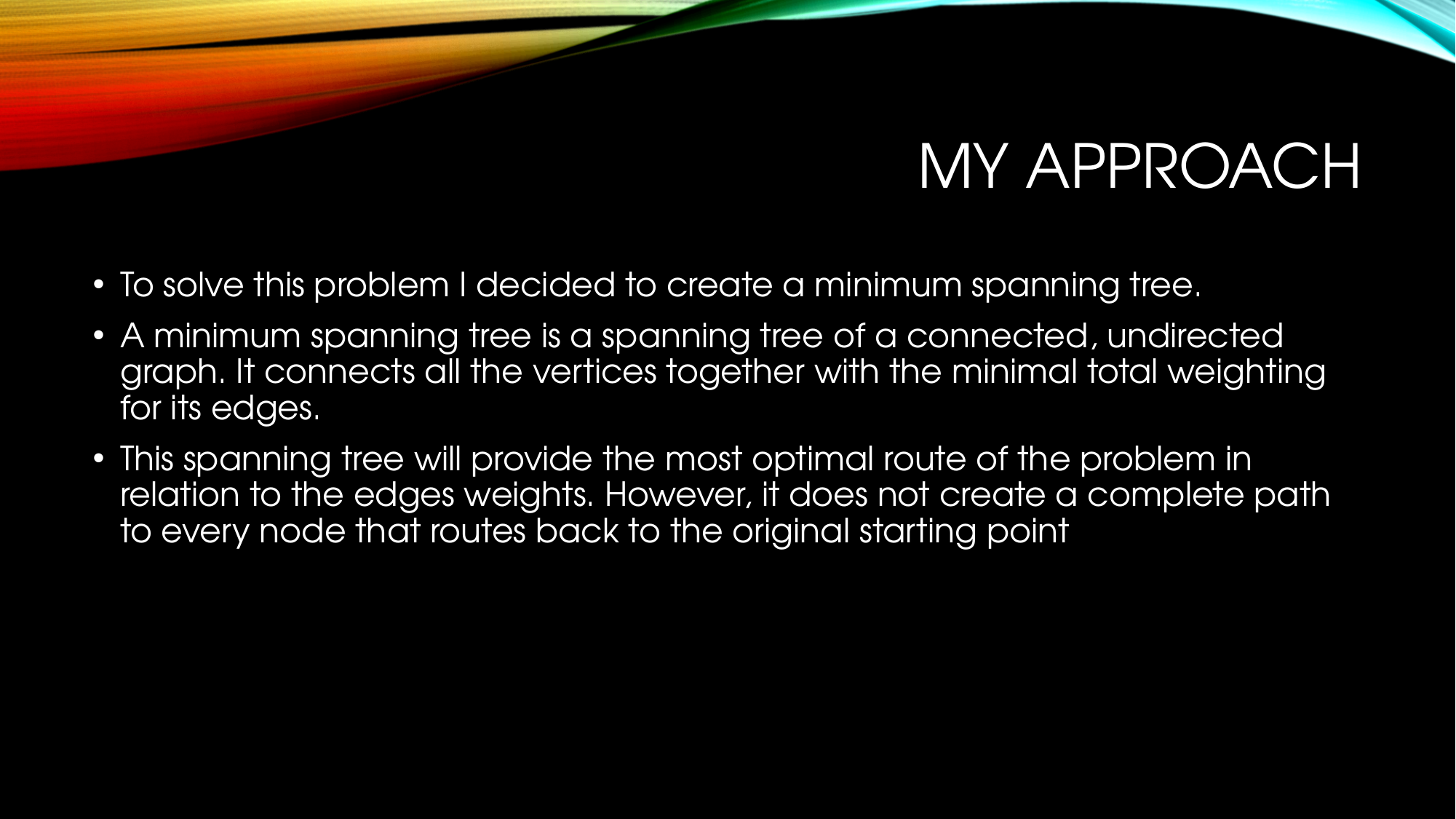

# My Approach
To solve this problem I decided to create a minimum spanning tree.
A minimum spanning tree is a spanning tree of a connected, undirected graph. It connects all the vertices together with the minimal total weighting for its edges.
This spanning tree will provide the most optimal route of the problem in relation to the edges weights. However, it does not create a complete path to every node that routes back to the original starting point